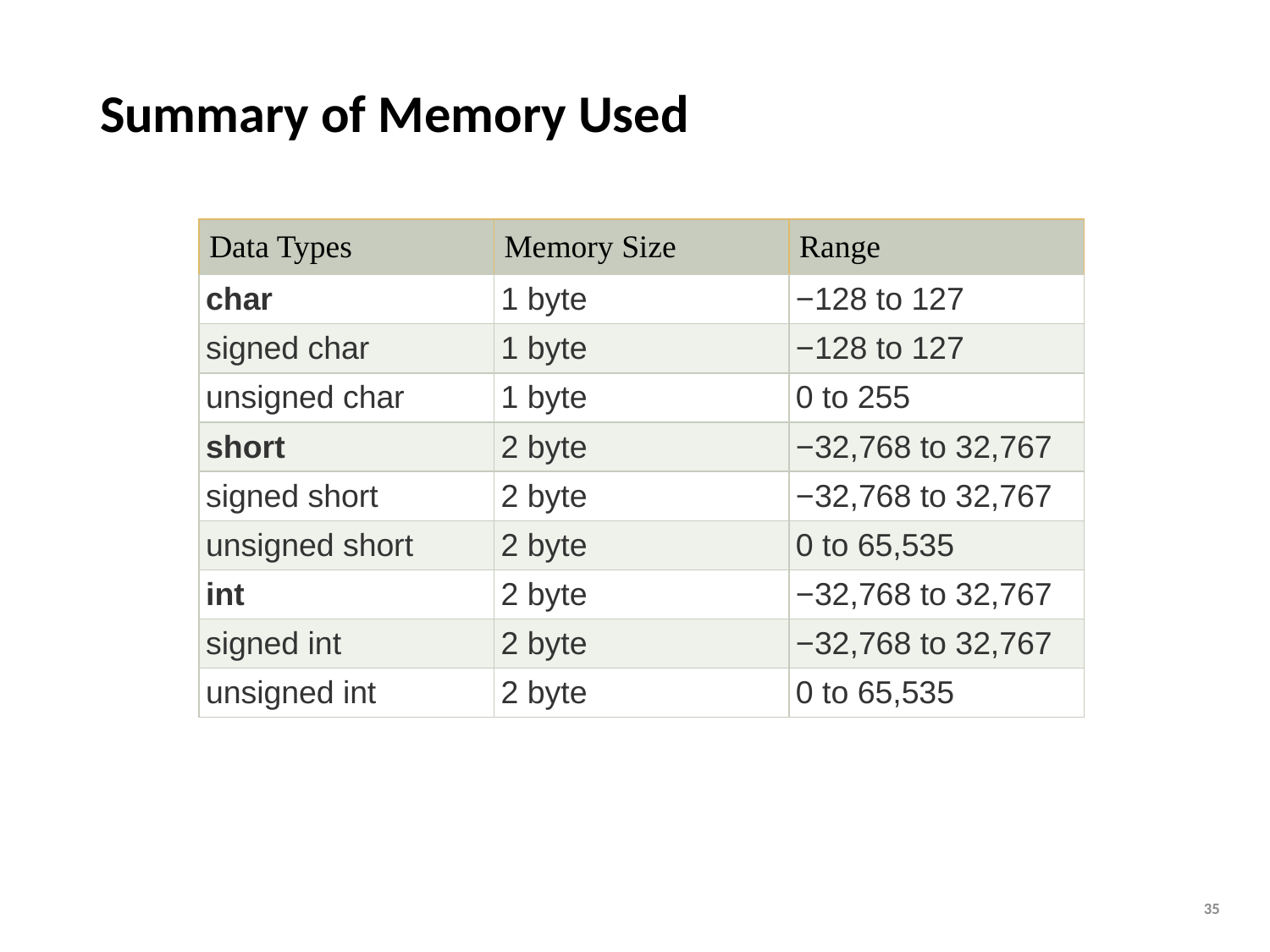

# Summary of Memory Used
|  |  |  |
| --- | --- | --- |
| Data Types | Memory Size | Range |
| char | 1 byte | −128 to 127 |
| signed char | 1 byte | −128 to 127 |
| unsigned char | 1 byte | 0 to 255 |
| short | 2 byte | −32,768 to 32,767 |
| signed short | 2 byte | −32,768 to 32,767 |
| unsigned short | 2 byte | 0 to 65,535 |
| int | 2 byte | −32,768 to 32,767 |
| signed int | 2 byte | −32,768 to 32,767 |
| unsigned int | 2 byte | 0 to 65,535 |
35